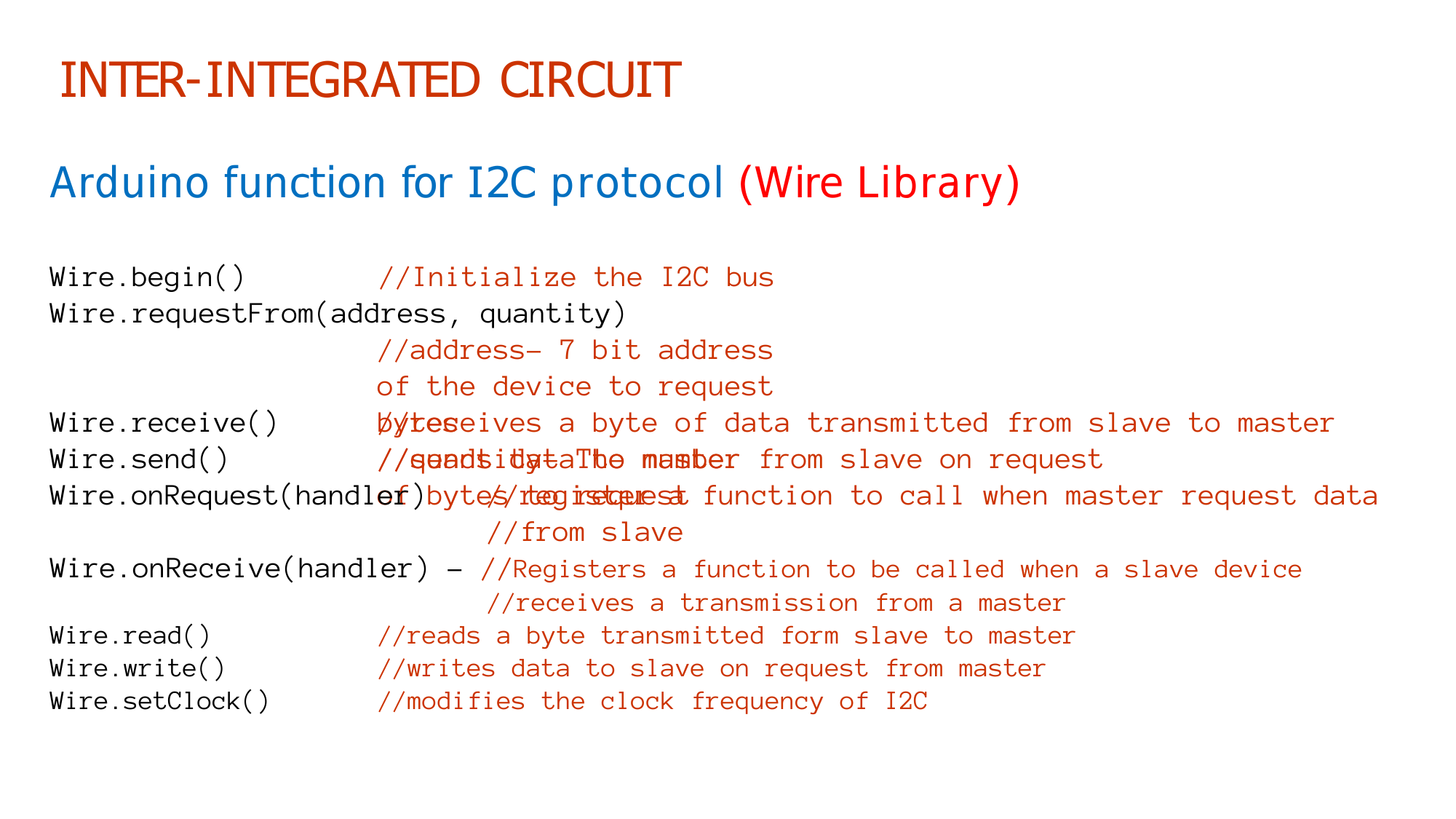

# INTER-INTEGRATED CIRCUIT
Arduino function for I2C protocol (Wire Library)
Wire.begin()	//Initialize the I2C bus Wire.requestFrom(address, quantity)
//address- 7 bit address of the device to request bytes
//quantity- The number of bytes to request
Wire.receive() Wire.send()
//receives a byte of data transmitted from slave to master
//sends data to master from slave on request
Wire.onRequest(handler)
//register a function to call when master request data
//from slave
Wire.onReceive(handler) - //Registers a function to be called when a slave device
//receives a transmission from a master
Wire.read() Wire.write() Wire.setClock()
//reads a byte transmitted form slave to master
//writes data to slave on request from master
//modifies the clock frequency of I2C